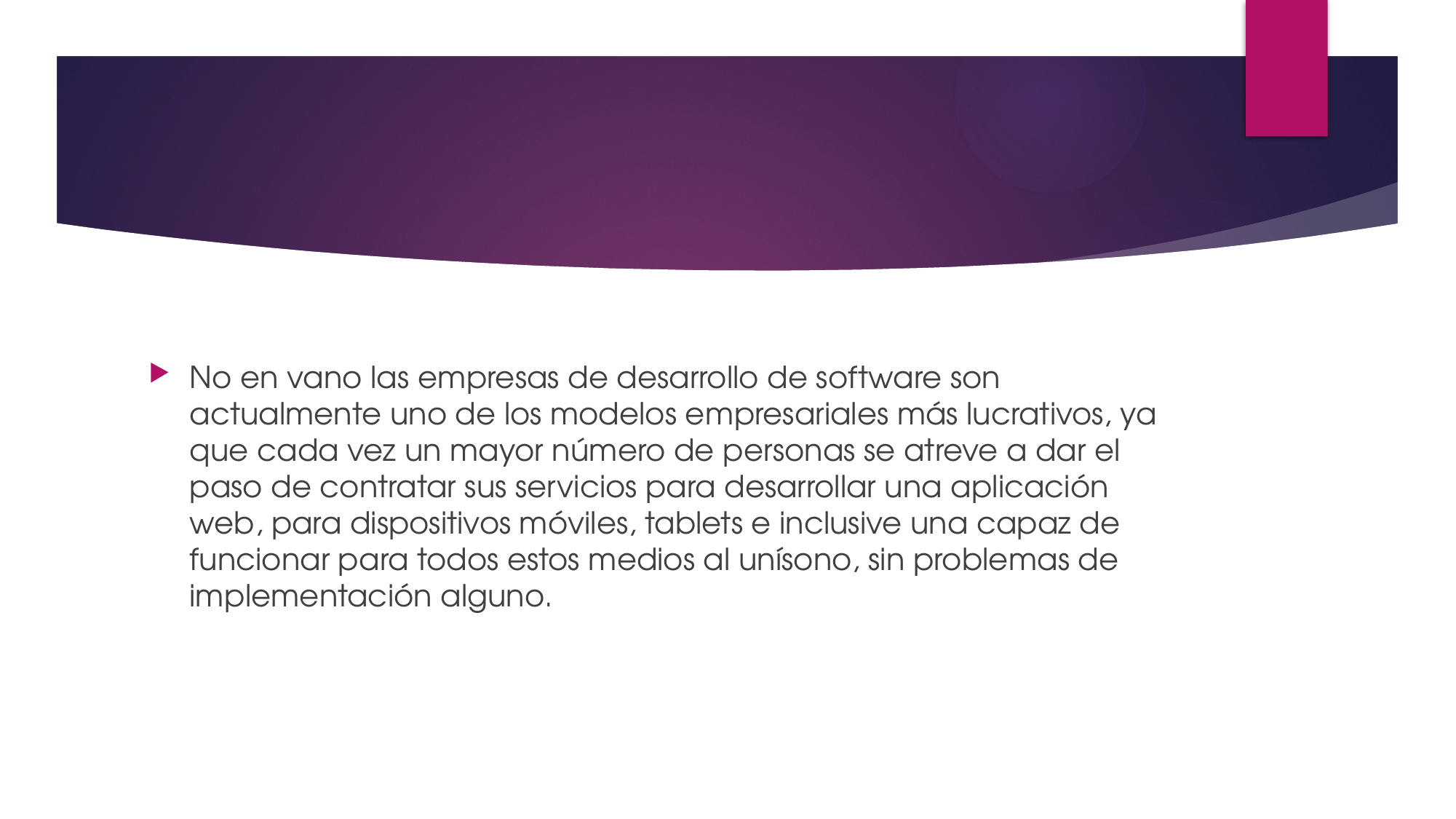

No en vano las empresas de desarrollo de software son actualmente uno de los modelos empresariales más lucrativos, ya que cada vez un mayor número de personas se atreve a dar el paso de contratar sus servicios para desarrollar una aplicación web, para dispositivos móviles, tablets e inclusive una capaz de funcionar para todos estos medios al unísono, sin problemas de implementación alguno.